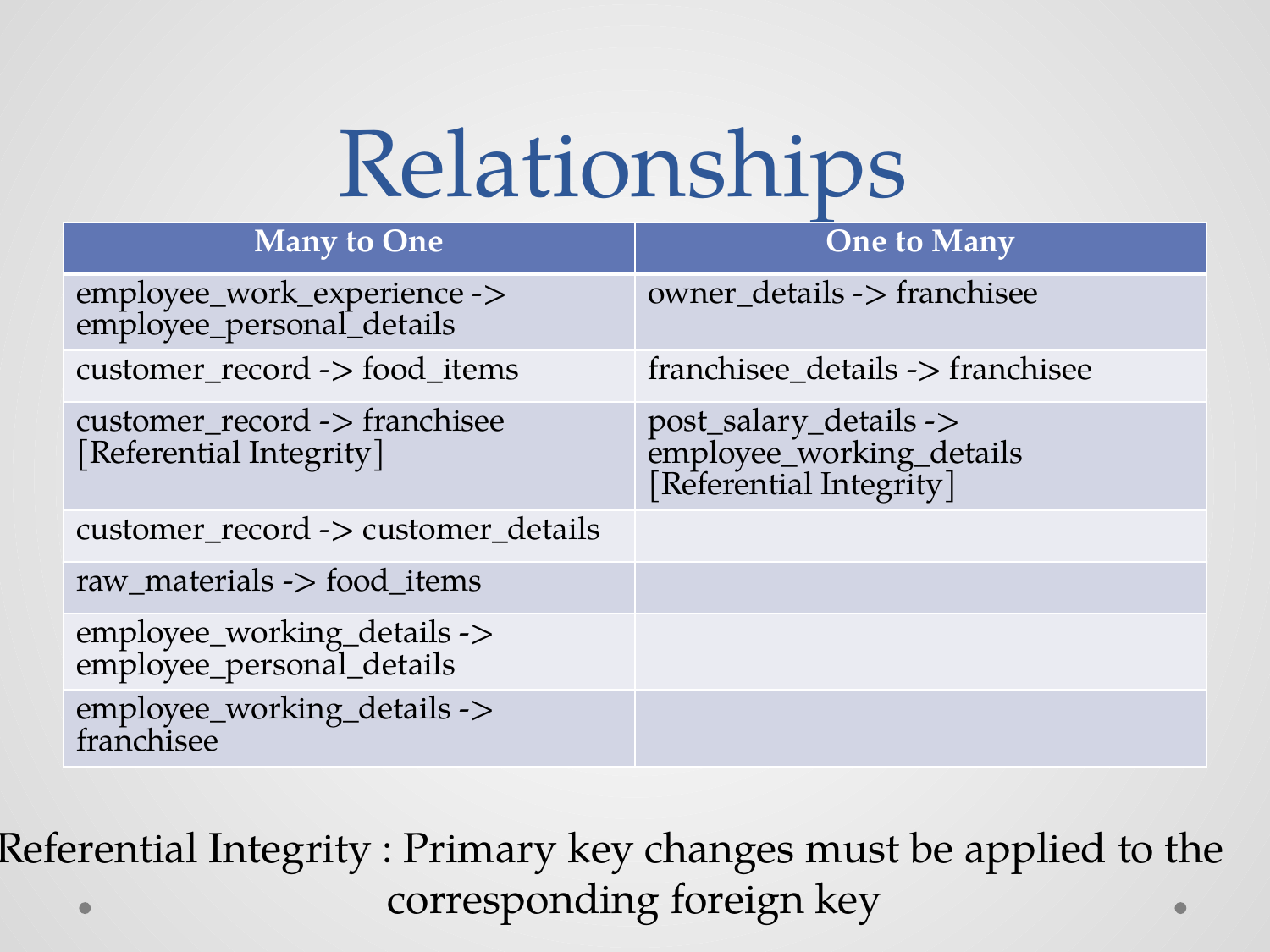

# Relationships
| Many to One | One to Many |
| --- | --- |
| employee\_work\_experience -> employee\_personal\_details | owner\_details -> franchisee |
| customer\_record -> food\_items | franchisee\_details -> franchisee |
| customer\_record -> franchisee [Referential Integrity] | post\_salary\_details -> employee\_working\_details [Referential Integrity] |
| customer\_record -> customer\_details |  |
| raw\_materials -> food\_items |  |
| employee\_working\_details -> employee\_personal\_details |  |
| employee\_working\_details -> franchisee |  |
Referential Integrity : Primary key changes must be applied to the
		             corresponding foreign key